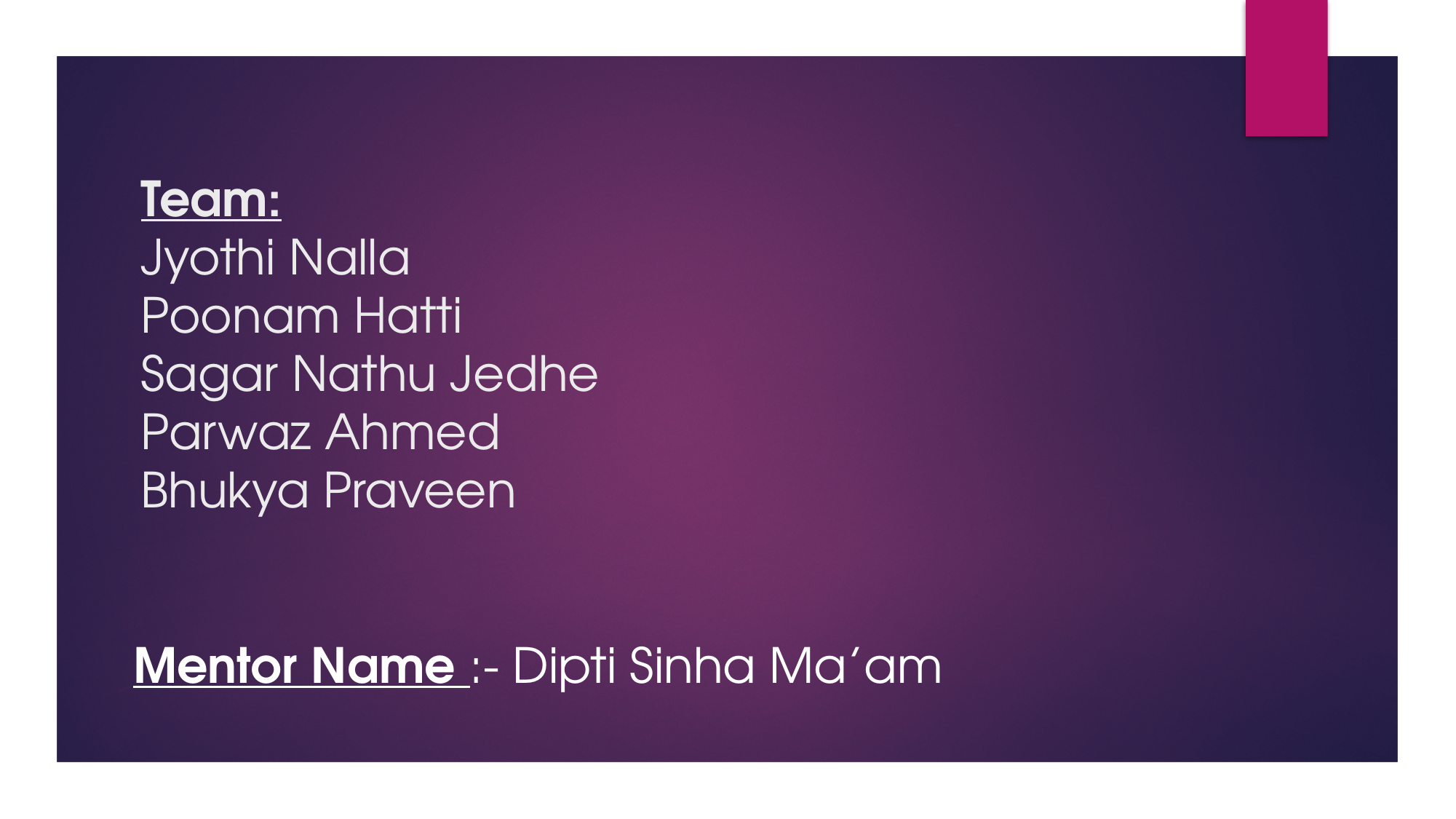

# Team: Jyothi Nalla Poonam Hatti Sagar Nathu Jedhe Parwaz Ahmed Bhukya Praveen
Mentor Name :- Dipti Sinha Ma’am